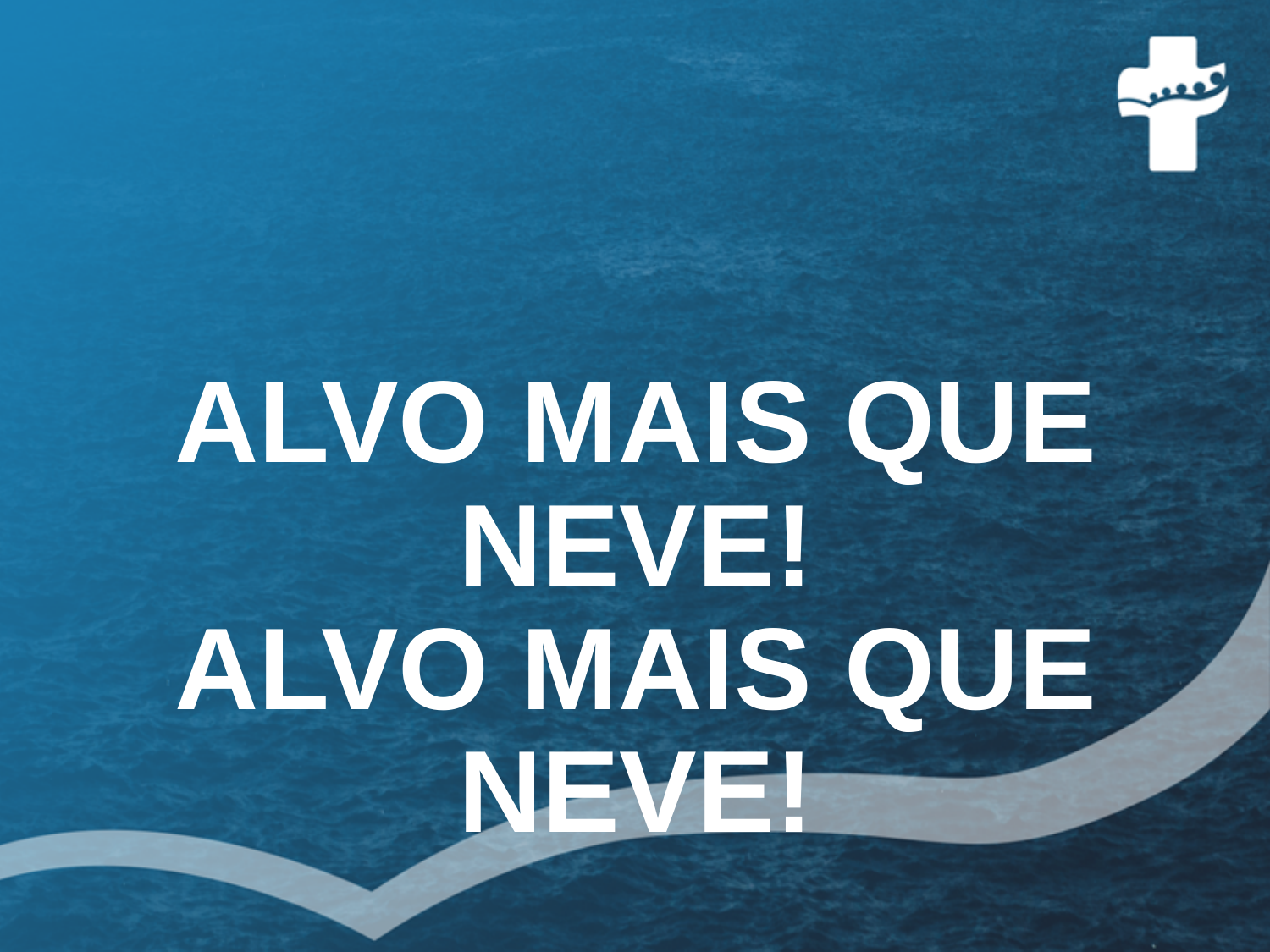

#
ALVO MAIS QUE NEVE!
ALVO MAIS QUE NEVE!